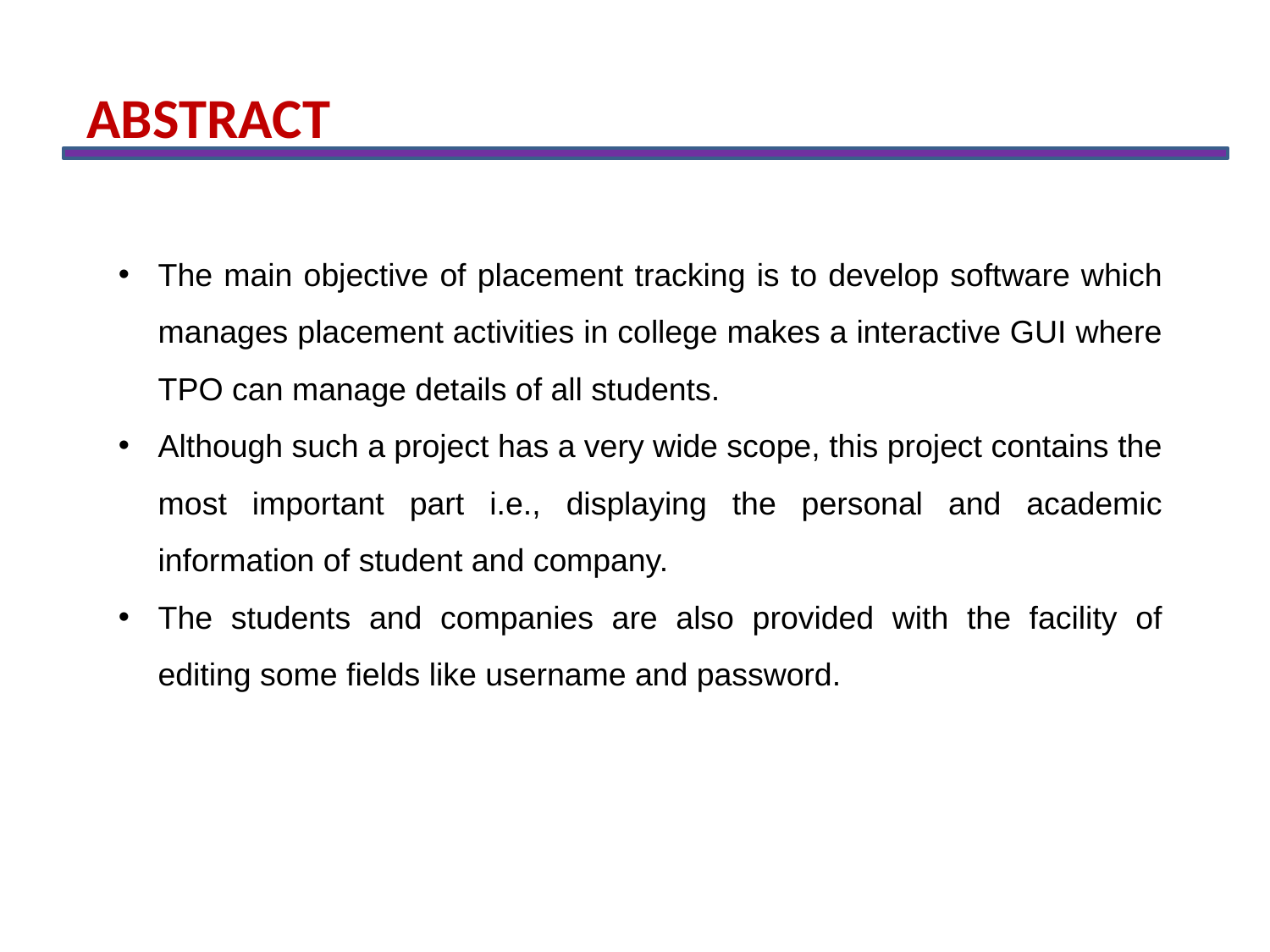

ABSTRACT

The main objective of placement tracking is to develop software which manages placement activities in college makes a interactive GUI where TPO can manage details of all students.
Although such a project has a very wide scope, this project contains the most important part i.e., displaying the personal and academic information of student and company.
The students and companies are also provided with the facility of editing some fields like username and password.